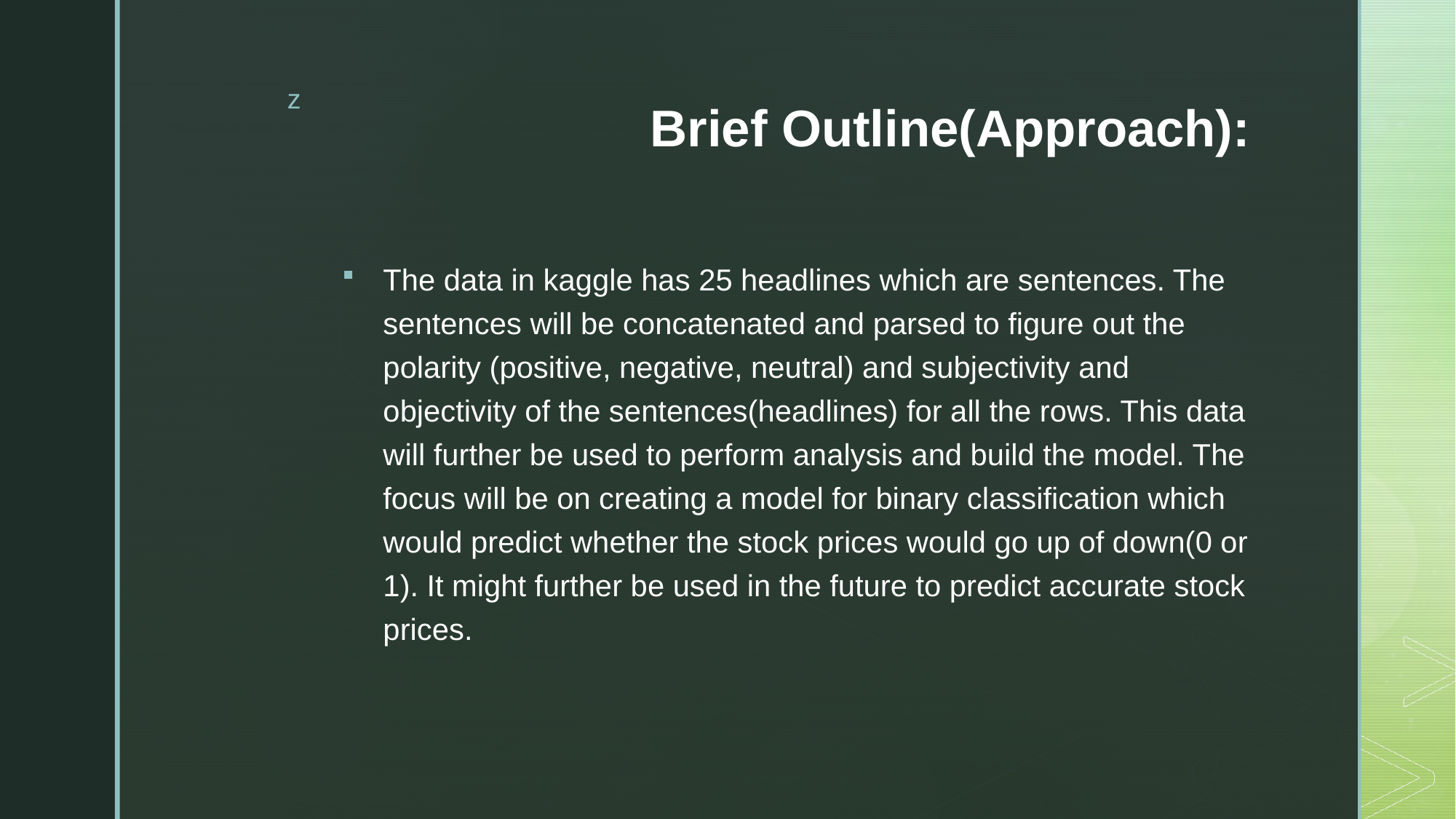

# Brief Outline(Approach):
The data in kaggle has 25 headlines which are sentences. The sentences will be concatenated and parsed to figure out the polarity (positive, negative, neutral) and subjectivity and objectivity of the sentences(headlines) for all the rows. This data will further be used to perform analysis and build the model. The focus will be on creating a model for binary classification which would predict whether the stock prices would go up of down(0 or 1). It might further be used in the future to predict accurate stock prices.